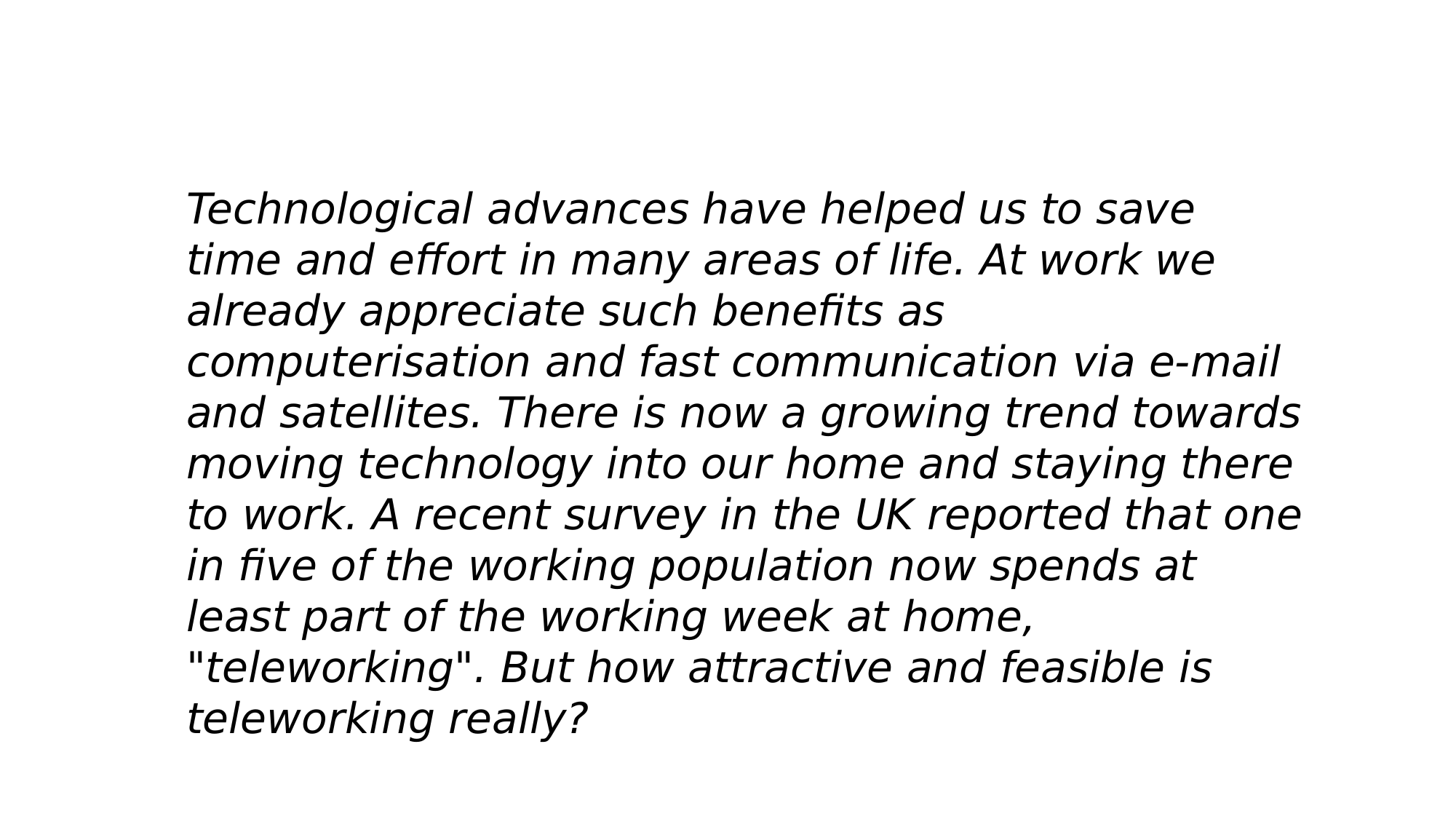

Technological advances have helped us to save time and effort in many areas of life. At work we already appreciate such benefits as computerisation and fast communication via e-mail and satellites. There is now a growing trend towards moving technology into our home and staying there to work. A recent survey in the UK reported that one in five of the working population now spends at least part of the working week at home, "teleworking". But how attractive and feasible is teleworking really?